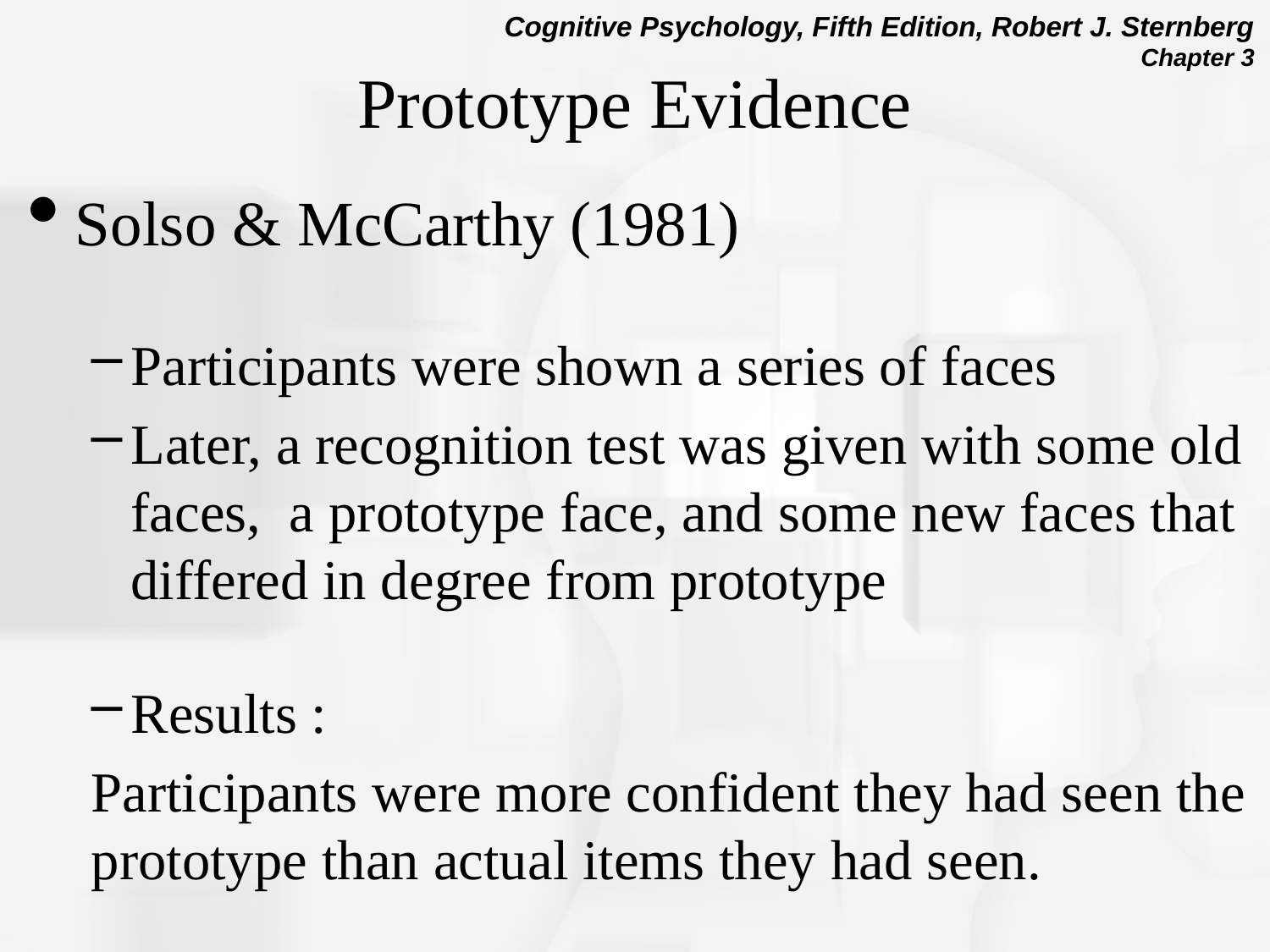

0
# Prototype Evidence
Solso & McCarthy (1981)

Participants were shown a series of faces
Later, a recognition test was given with some old faces,  a prototype face, and some new faces that differed in degree from prototype

Results :
Participants were more confident they had seen the prototype than actual items they had seen.